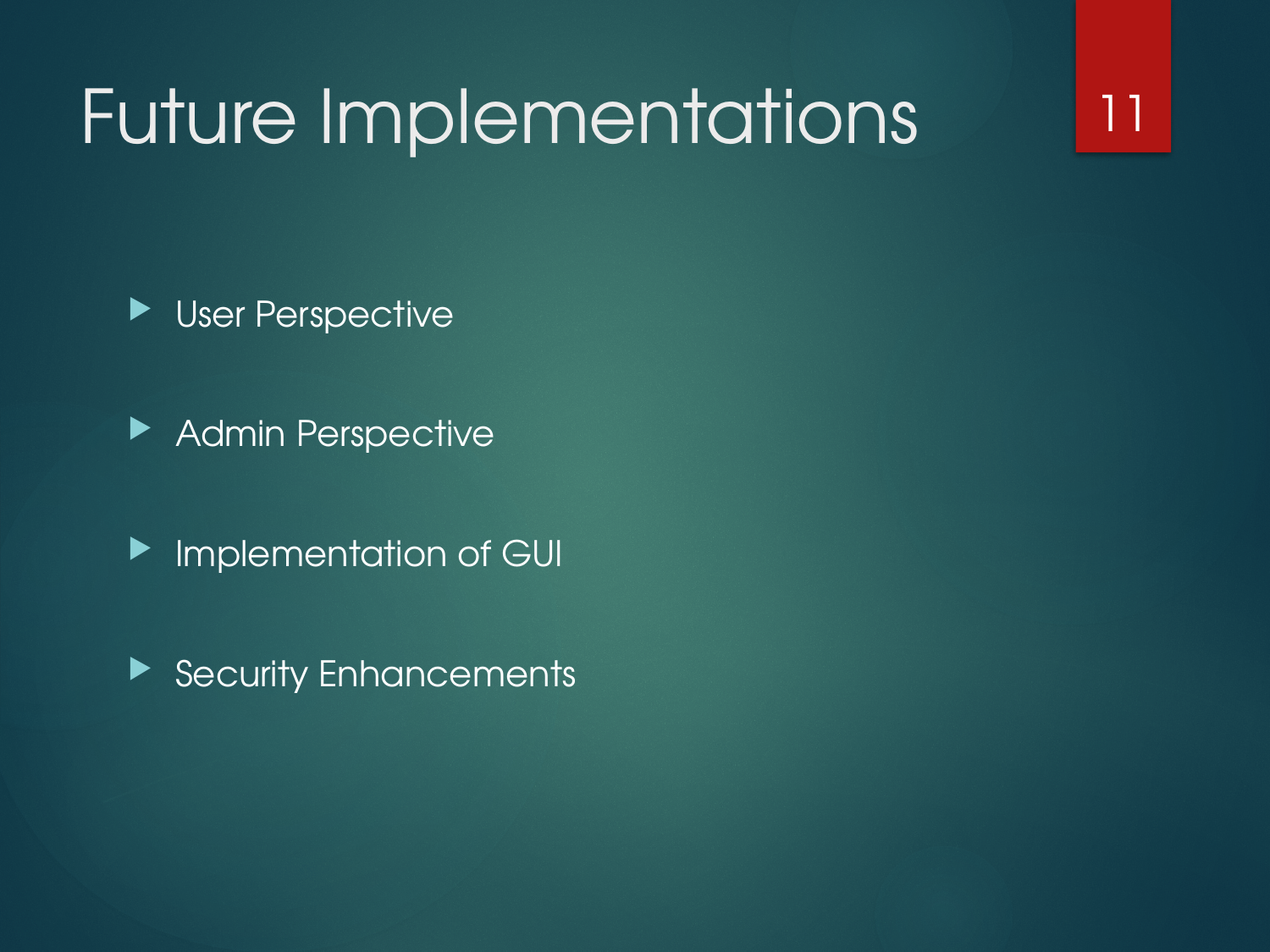

11
# Future Implementations
User Perspective

Admin Perspective

Implementation of GUI

Security Enhancements